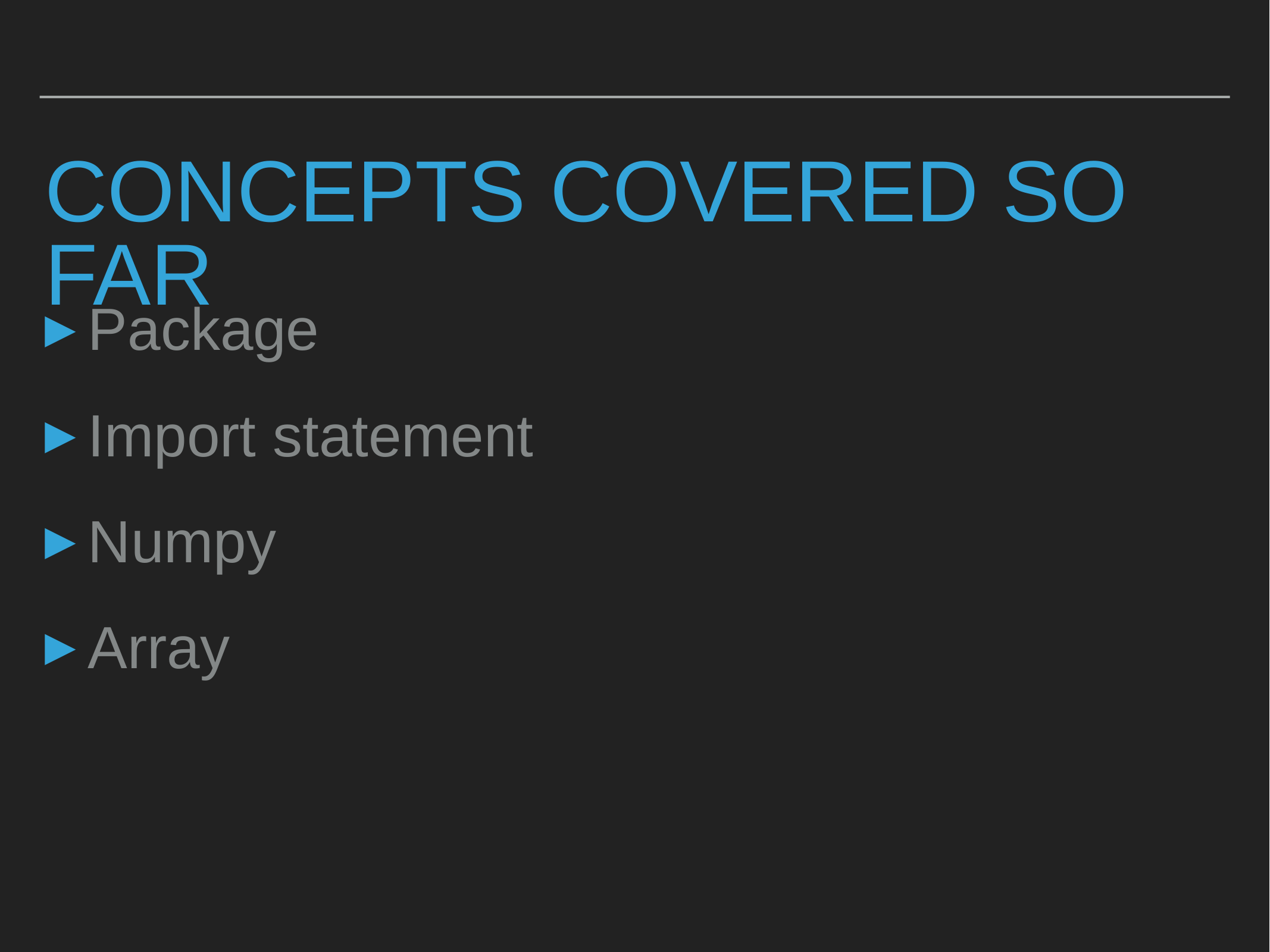

# Concepts covered so Far
Package
Import statement
Numpy
Array